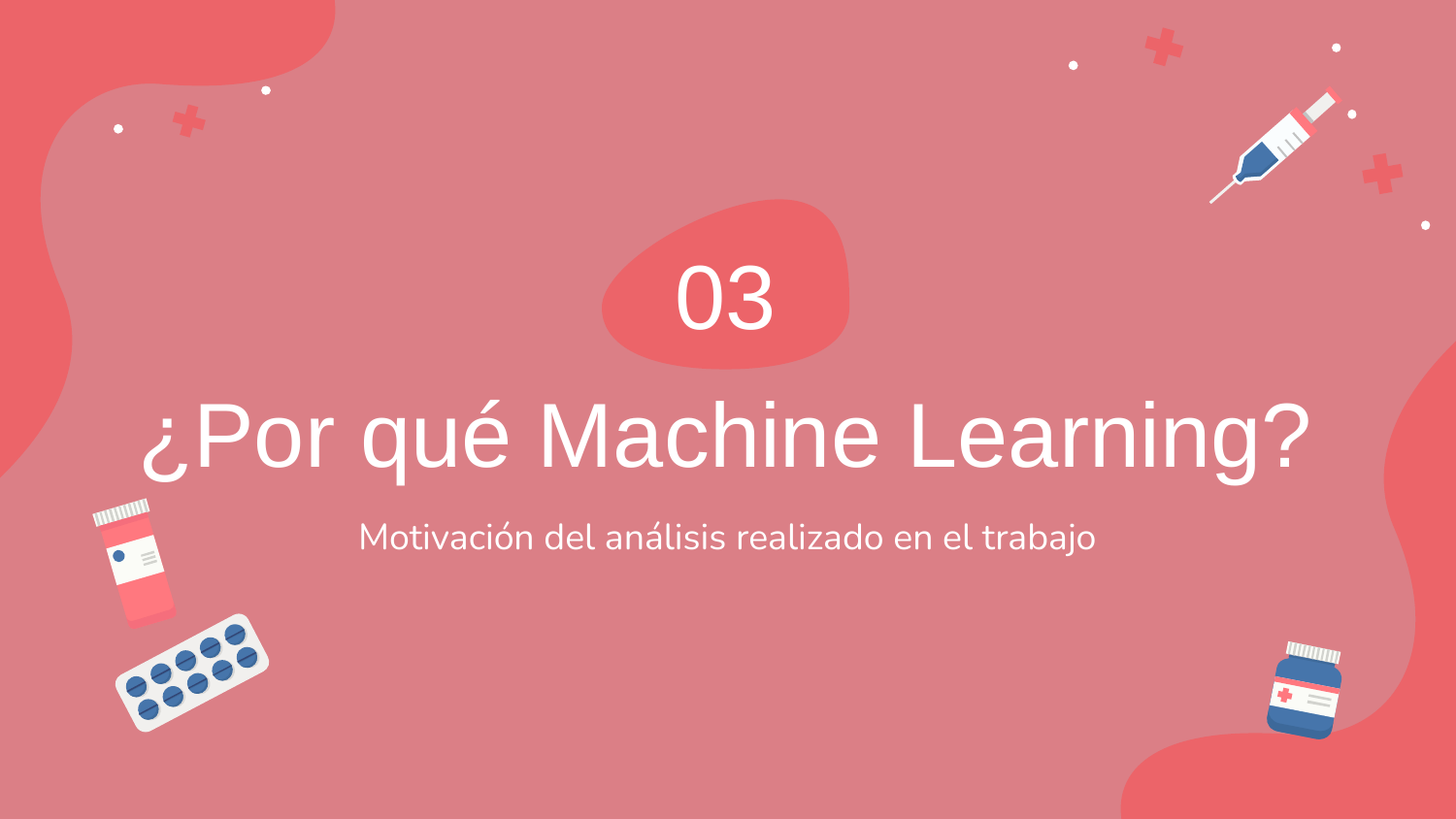

03
# ¿Por qué Machine Learning?
Motivación del análisis realizado en el trabajo